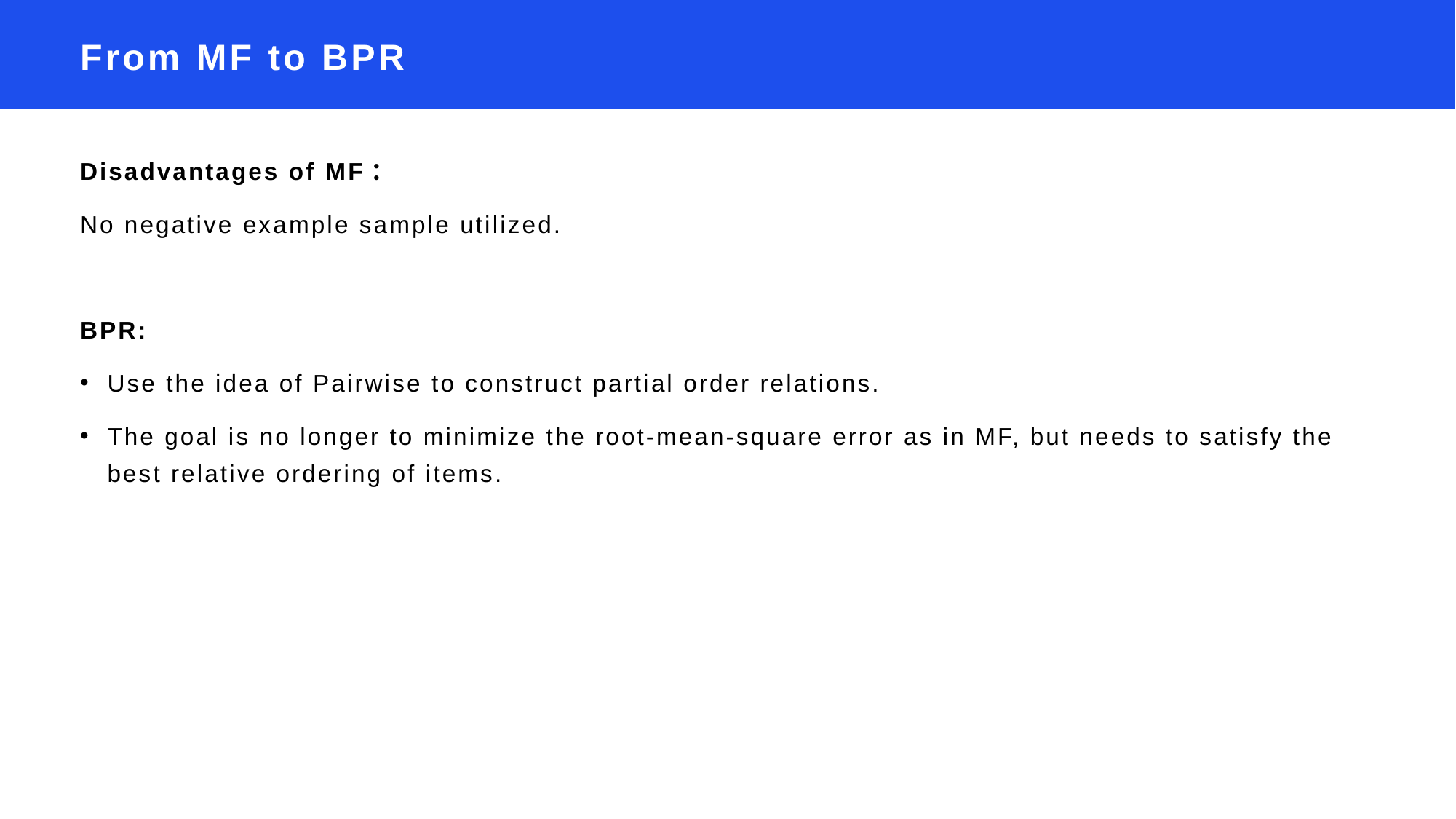

# From MF to BPR
Disadvantages of MF：
No negative example sample utilized.

BPR:
Use the idea of Pairwise to construct partial order relations.
The goal is no longer to minimize the root-mean-square error as in MF, but needs to satisfy the best relative ordering of items.